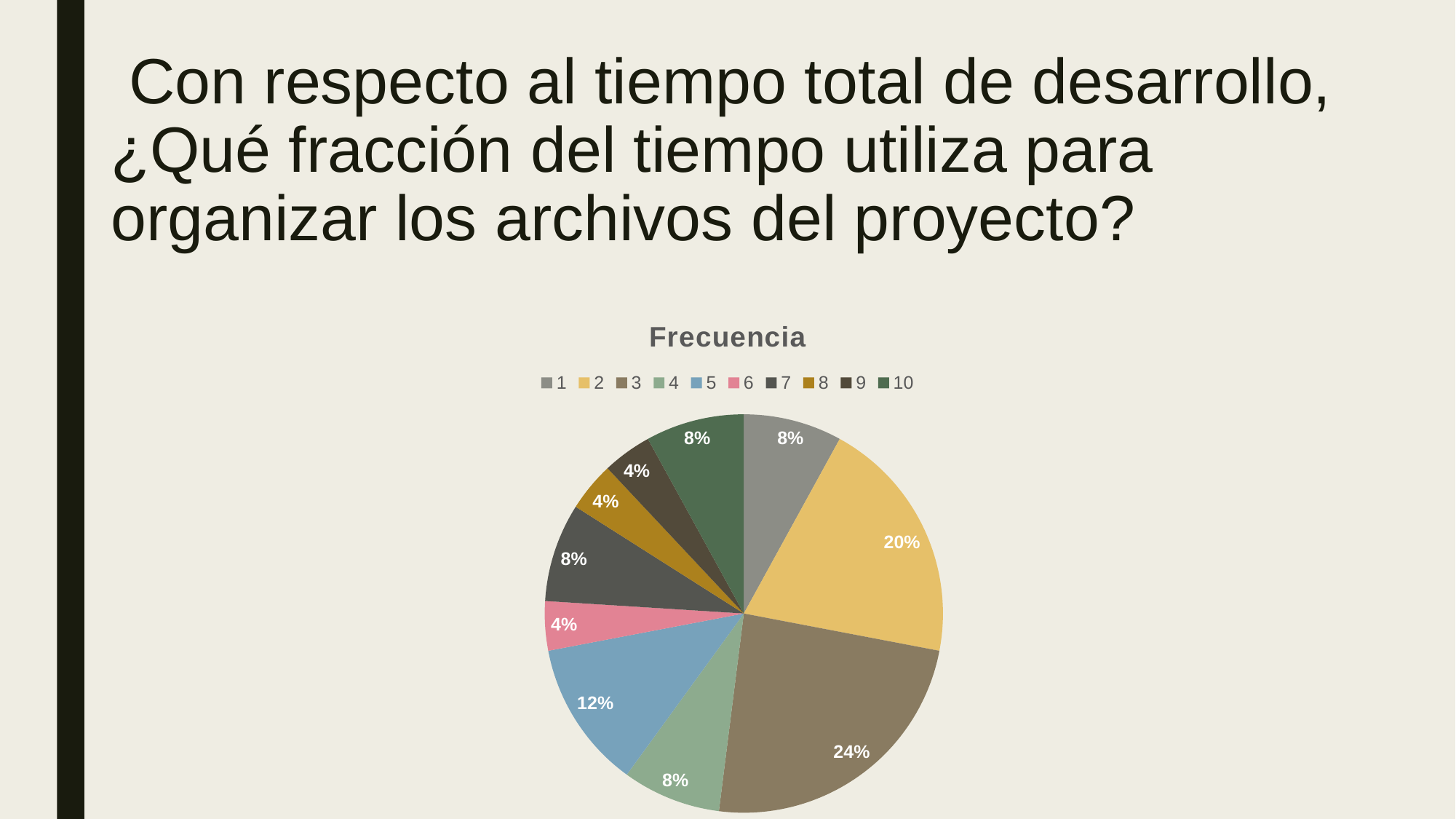

# Con respecto al tiempo total de desarrollo, ¿Qué fracción del tiempo utiliza para organizar los archivos del proyecto?

### Chart:

| Category | Frecuencia |
|---|---|
| 1 | 2.0 |
| 2 | 5.0 |
| 3 | 6.0 |
| 4 | 2.0 |
| 5 | 3.0 |
| 6 | 1.0 |
| 7 | 2.0 |
| 8 | 1.0 |
| 9 | 1.0 |
| 10 | 2.0 |